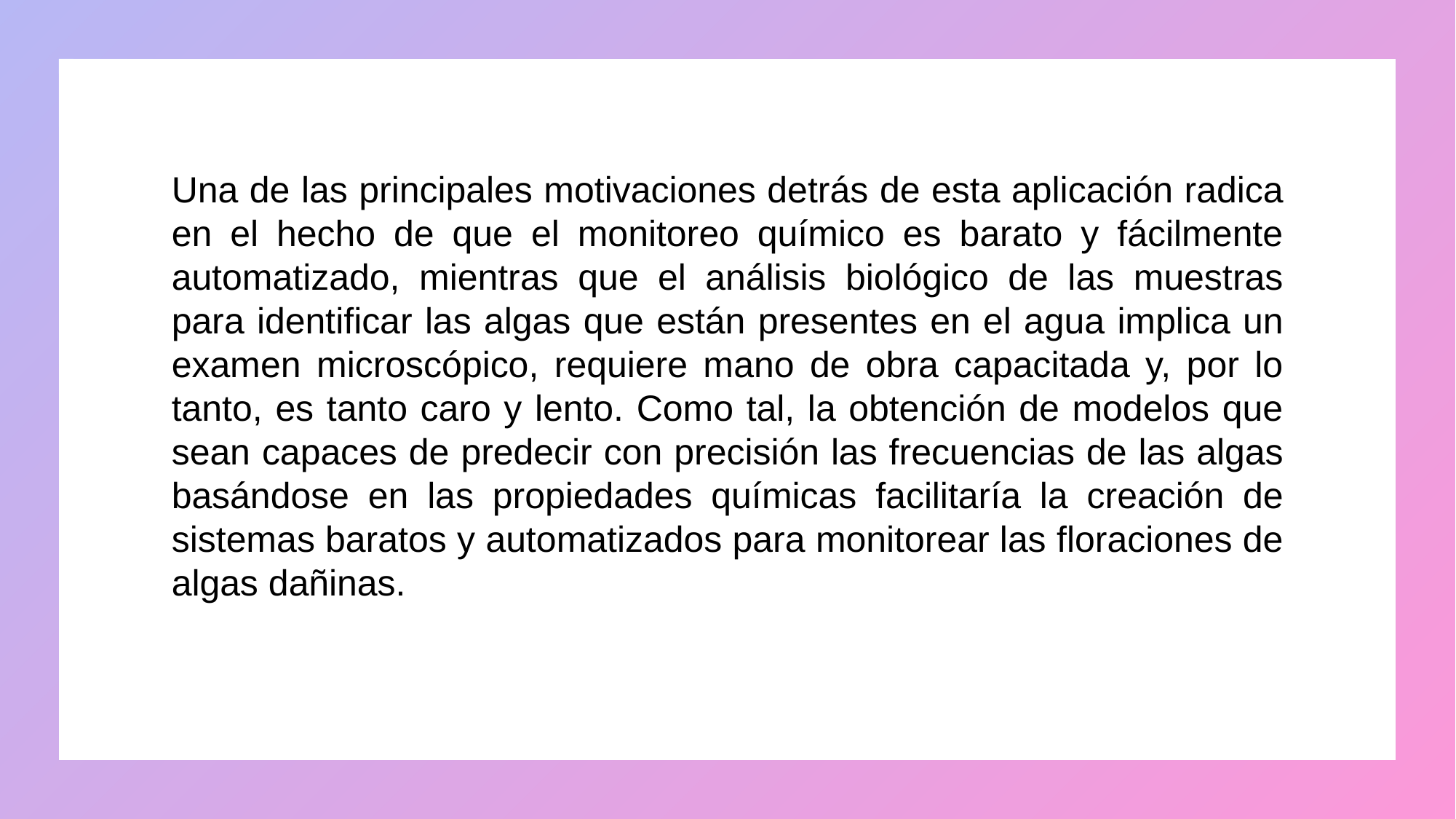

Una de las principales motivaciones detrás de esta aplicación radica en el hecho de que el monitoreo químico es barato y fácilmente automatizado, mientras que el análisis biológico de las muestras para identificar las algas que están presentes en el agua implica un examen microscópico, requiere mano de obra capacitada y, por lo tanto, es tanto caro y lento. Como tal, la obtención de modelos que sean capaces de predecir con precisión las frecuencias de las algas basándose en las propiedades químicas facilitaría la creación de sistemas baratos y automatizados para monitorear las floraciones de algas dañinas.